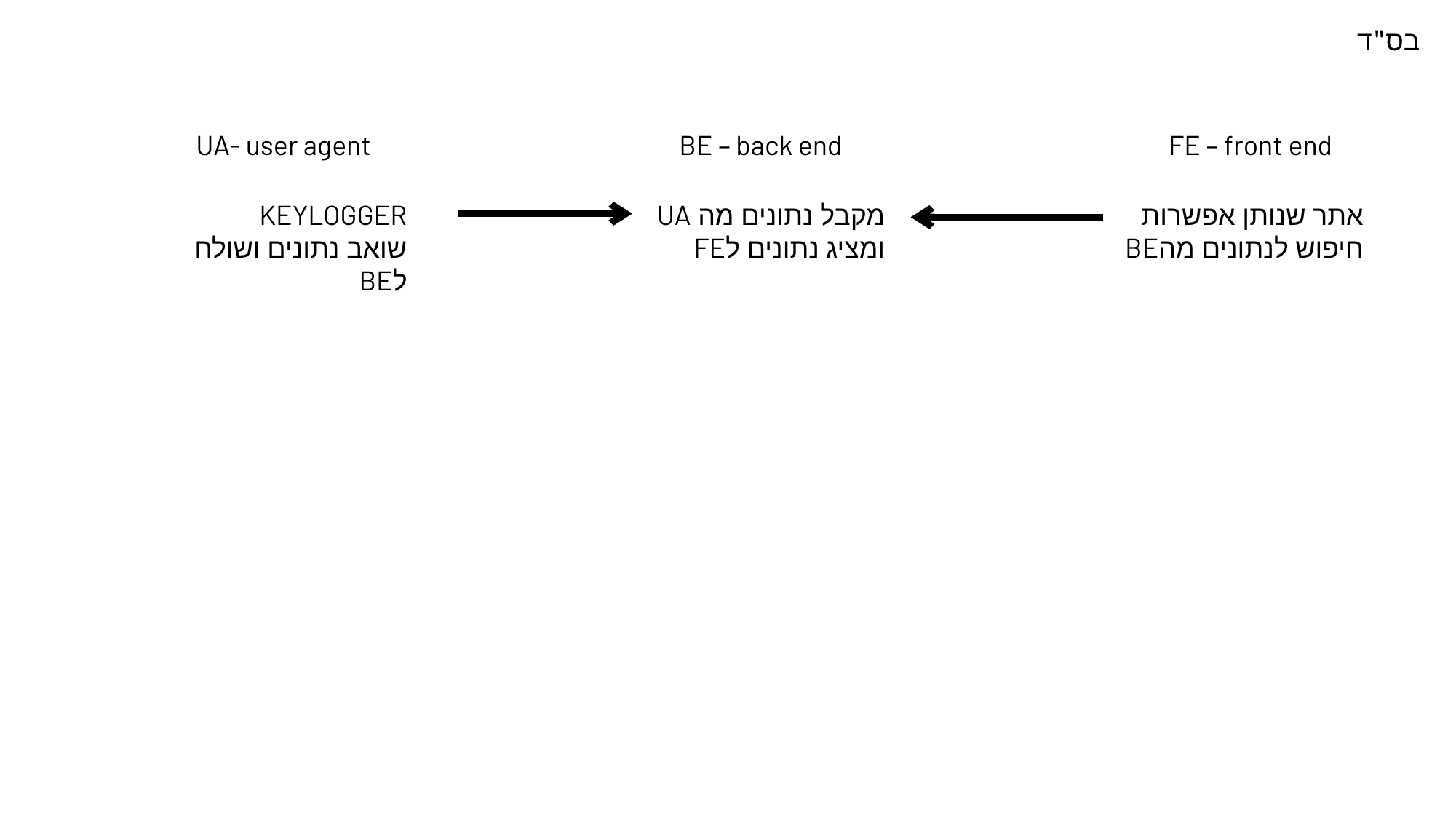

בס"ד
UA- user agent
BE – back end
FE – front end
KEYLOGGER
שואב נתונים ושולח לBE
מקבל נתונים מה UA ומציג נתונים לFE
אתר שנותן אפשרות חיפוש לנתונים מהBE